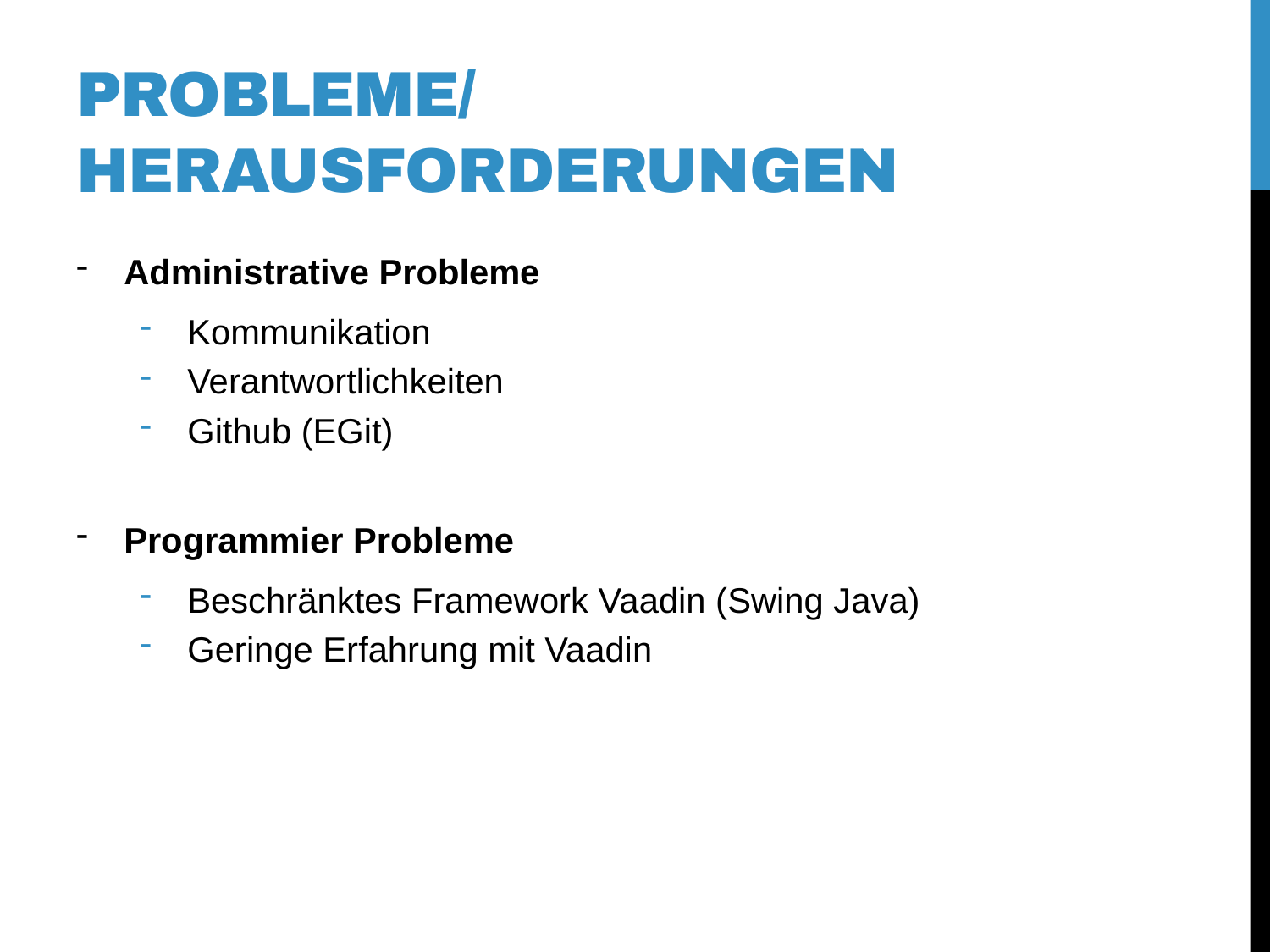

# Probleme/Herausforderungen
Administrative Probleme
Kommunikation
Verantwortlichkeiten
Github (EGit)

Programmier Probleme
Beschränktes Framework Vaadin (Swing Java)
Geringe Erfahrung mit Vaadin